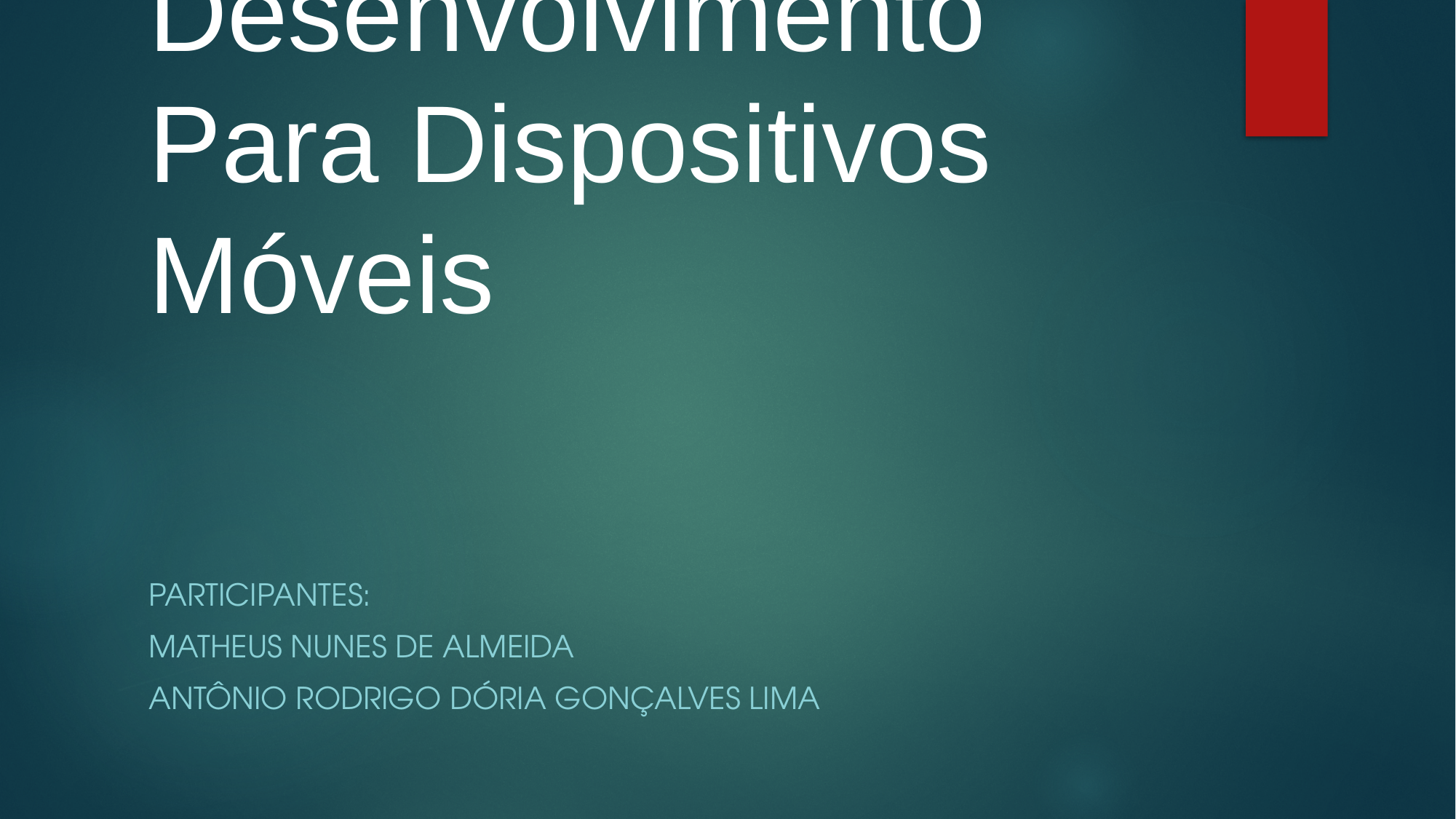

# Desenvolvimento Para Dispositivos Móveis
Participantes:
Matheus Nunes de Almeida
Antônio Rodrigo Dória Gonçalves Lima